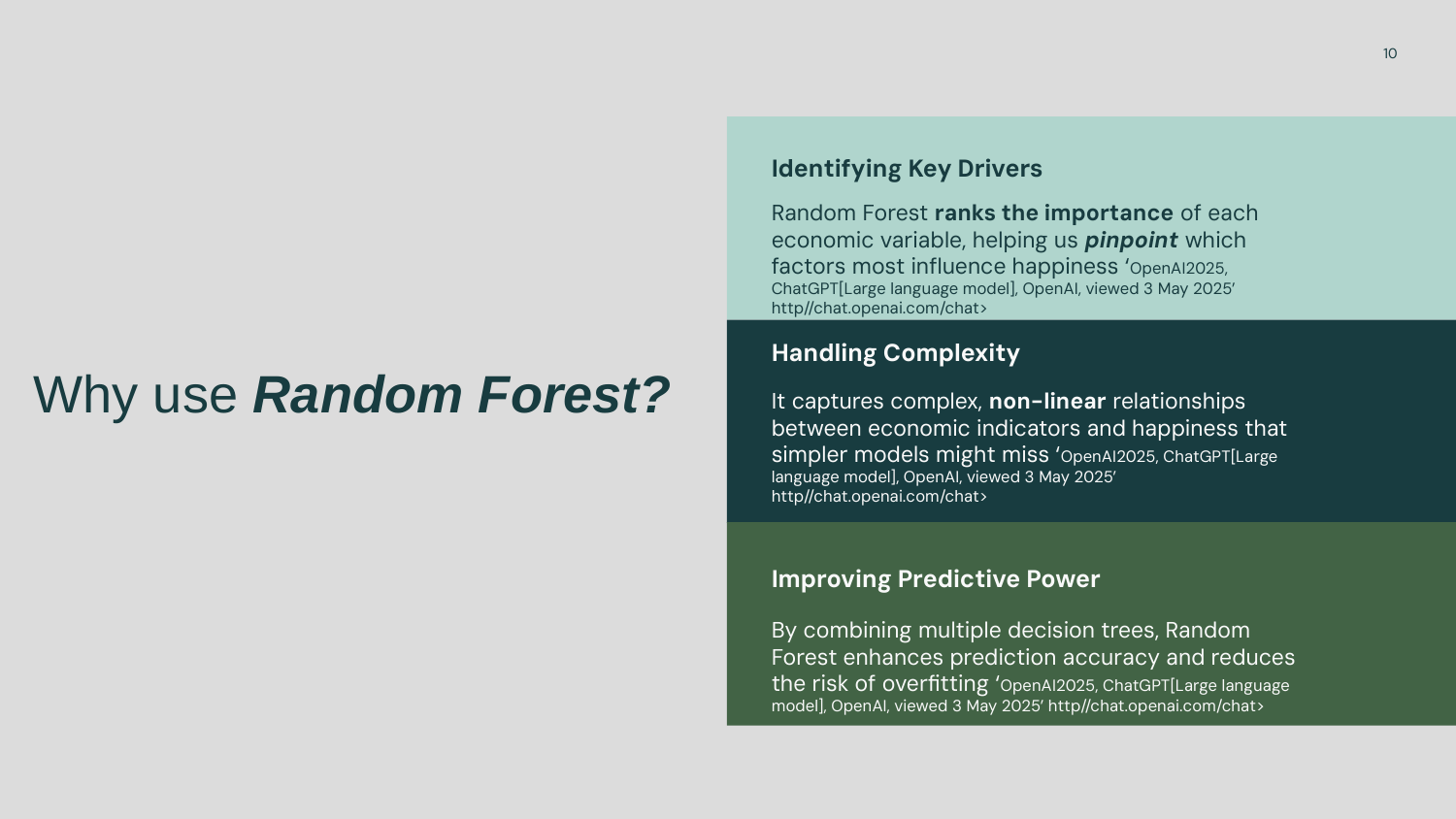

10

Identifying Key Drivers
Random Forest ranks the importance of each economic variable, helping us pinpoint which factors most influence happiness ‘OpenAI2025, ChatGPT[Large language model], OpenAI, viewed 3 May 2025’ http//chat.openai.com/chat>

Handling Complexity
# Why use Random Forest?
It captures complex, non-linear relationships between economic indicators and happiness that simpler models might miss ‘OpenAI2025, ChatGPT[Large language model], OpenAI, viewed 3 May 2025’ http//chat.openai.com/chat>

Improving Predictive Power
By combining multiple decision trees, Random Forest enhances prediction accuracy and reduces the risk of overfitting ‘OpenAI2025, ChatGPT[Large language model], OpenAI, viewed 3 May 2025’ http//chat.openai.com/chat>